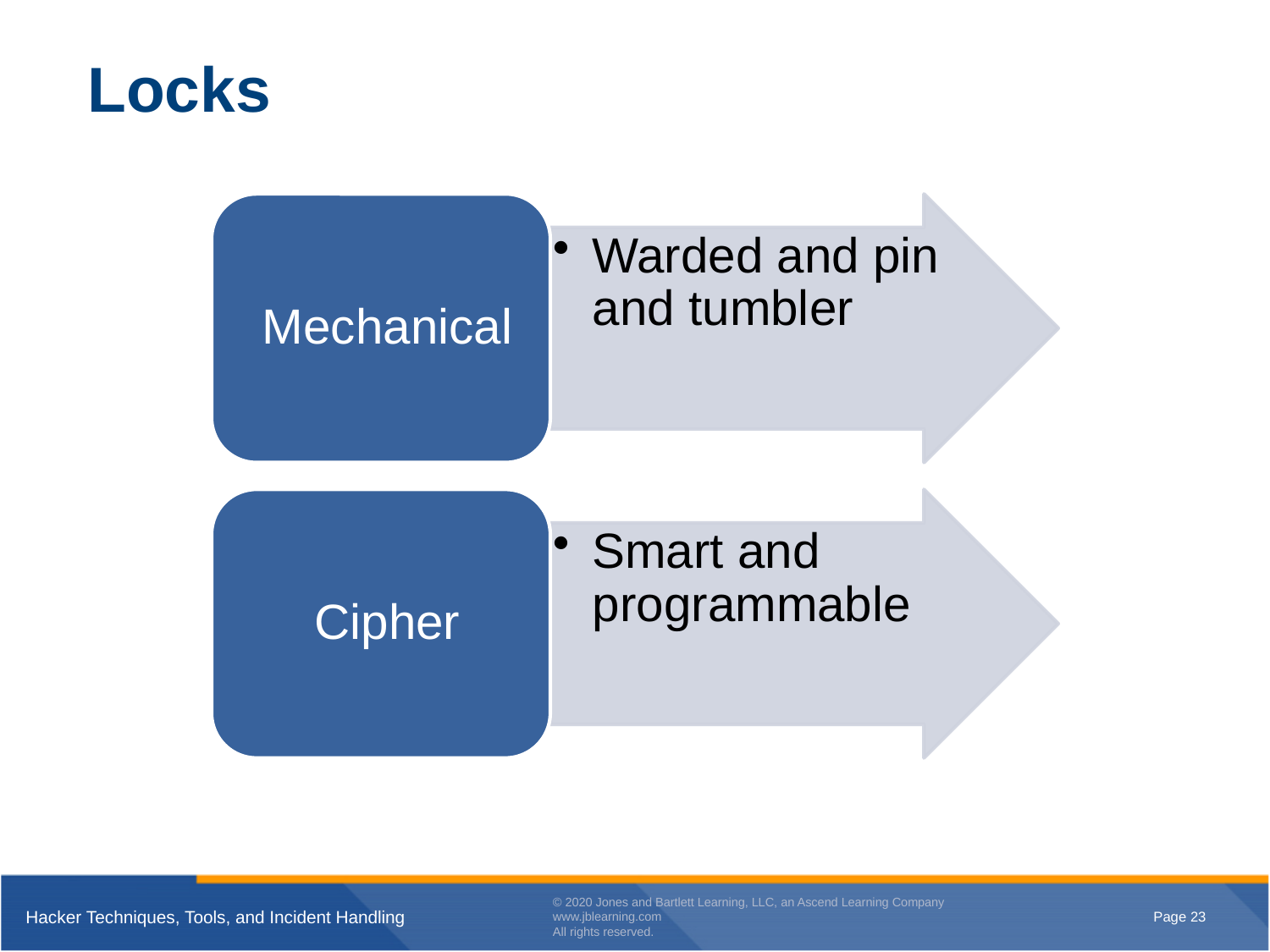

# Locks
Warded and pin and tumbler
Mechanical
Smart and programmable
Cipher